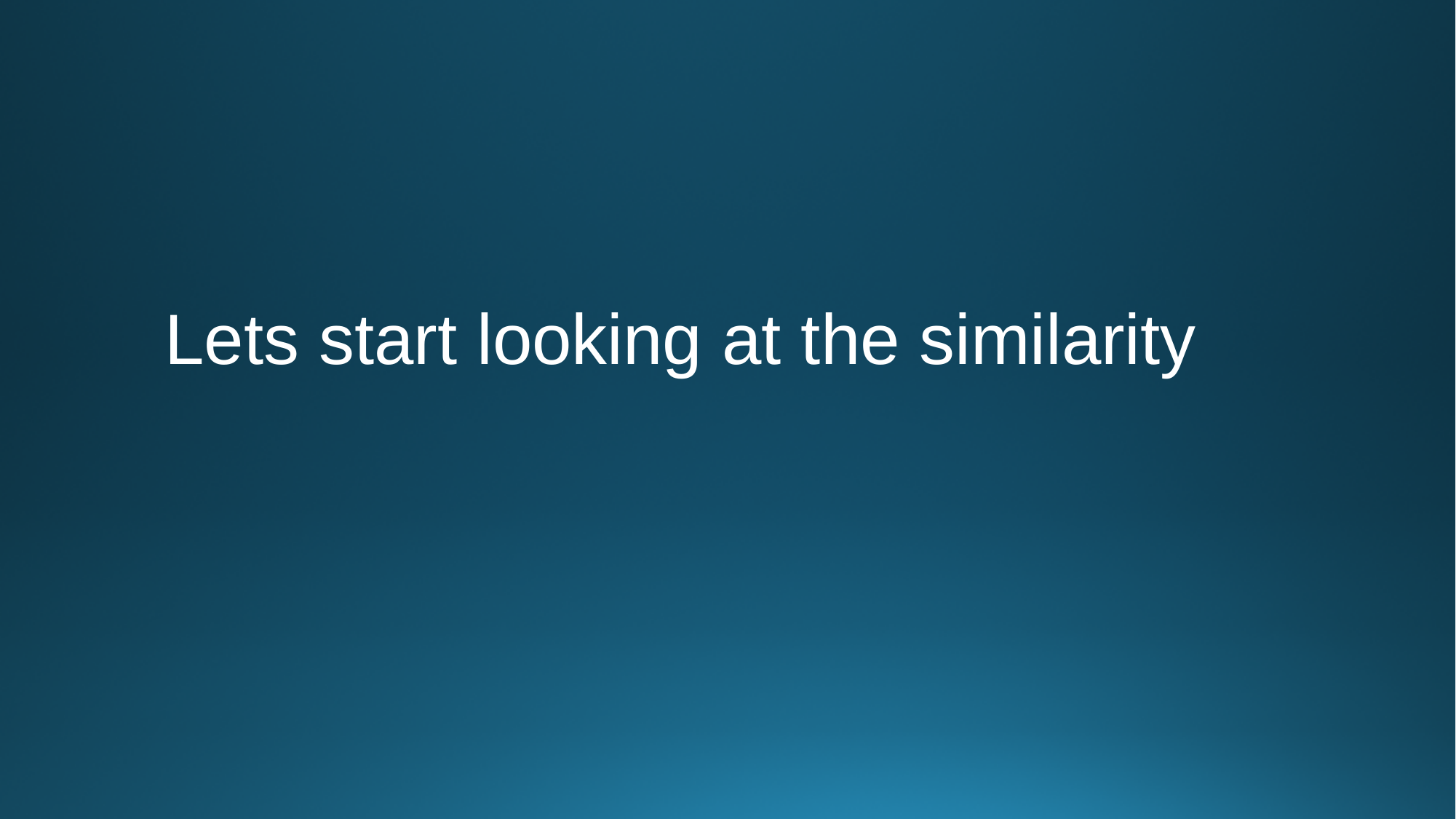

# Lets start looking at the similarity